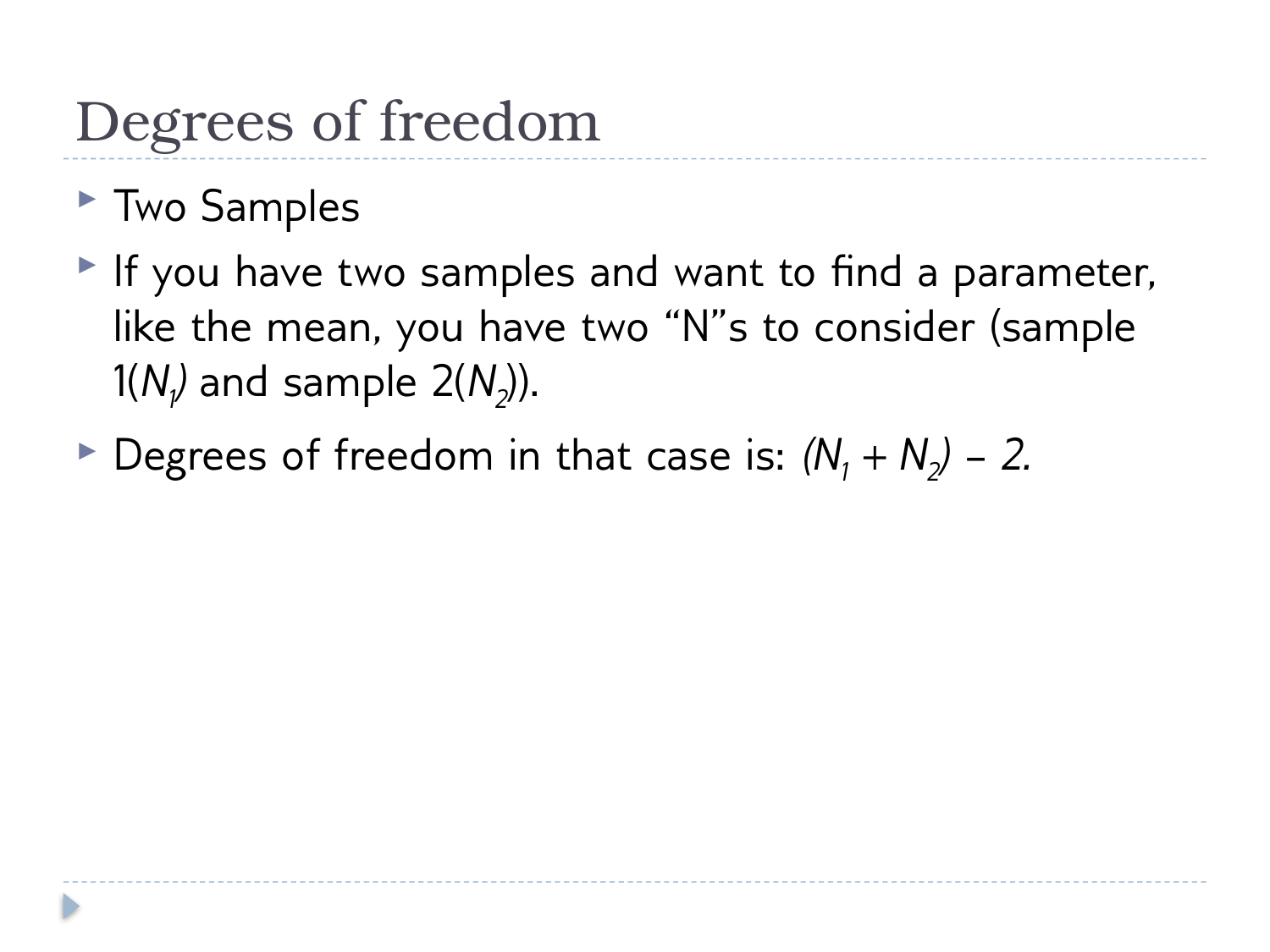

# Degrees of freedom
Two Samples
If you have two samples and want to find a parameter, like the mean, you have two “N”s to consider (sample 1(N1) and sample 2(N2)).
Degrees of freedom in that case is: (N1 + N2) – 2.